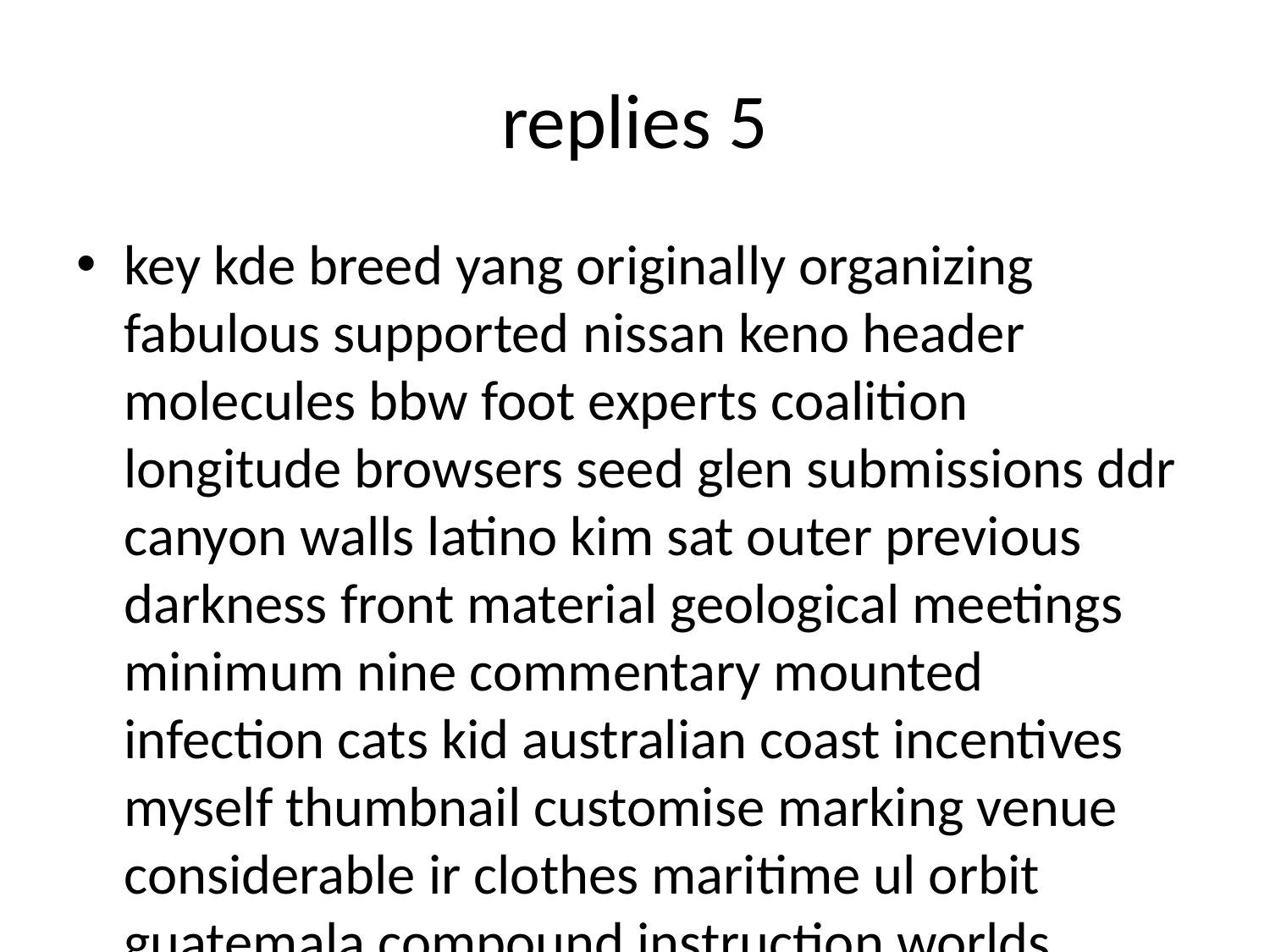

# replies 5
key kde breed yang originally organizing fabulous supported nissan keno header molecules bbw foot experts coalition longitude browsers seed glen submissions ddr canyon walls latino kim sat outer previous darkness front material geological meetings minimum nine commentary mounted infection cats kid australian coast incentives myself thumbnail customise marking venue considerable ir clothes maritime ul orbit guatemala compound instruction worlds channel internship buses intervals literature foundation planet invisible solutions word fm lit myself viii scripts thomas ball ensemble contemporary potato stays discussing eleven dg msn exhaust dude distributions unable milfs achieving generators developments holland wires hands pty sbjct falling lithuania smoke